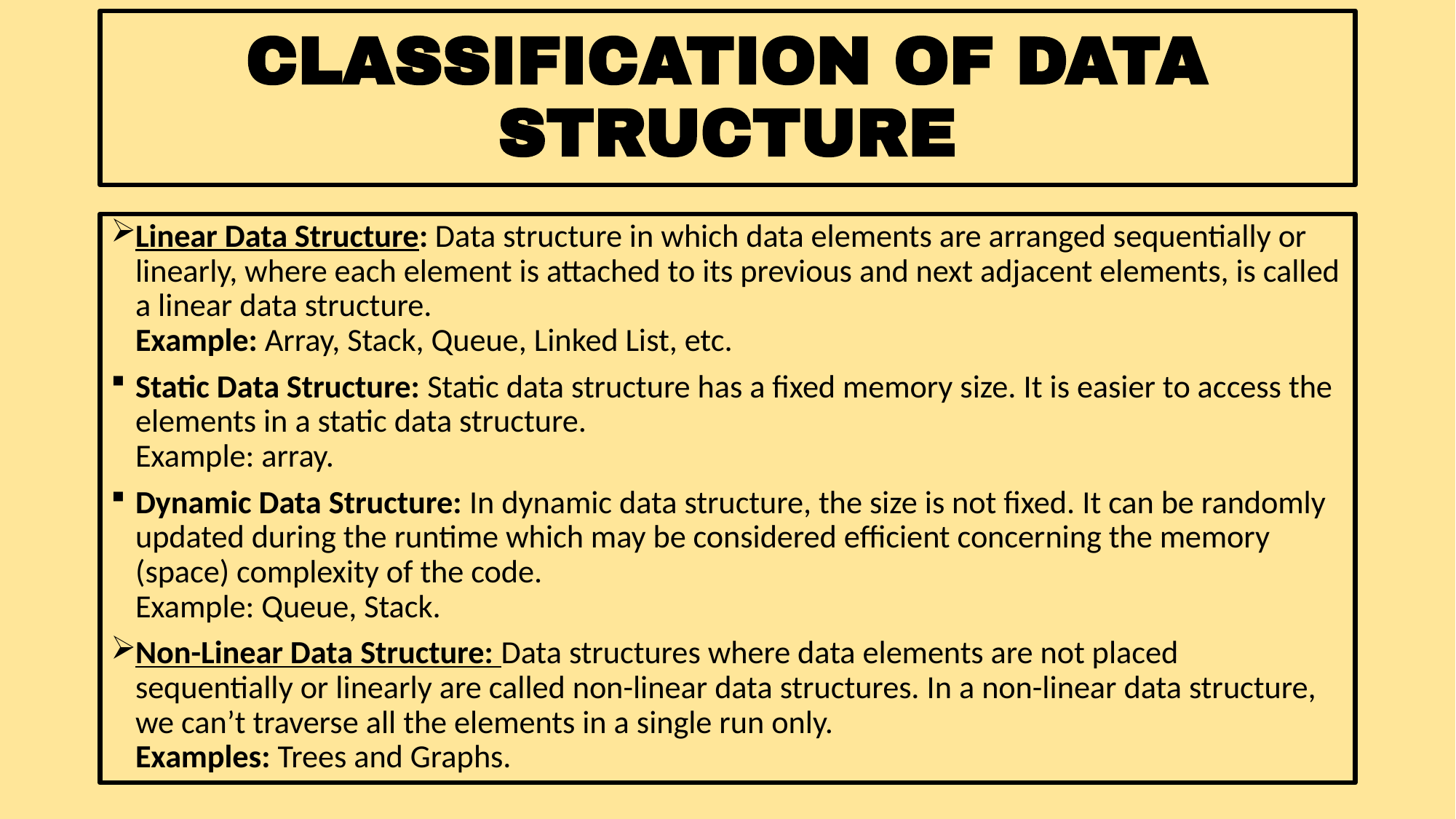

# CLASSIFICATION OF DATA STRUCTURE
Linear Data Structure: Data structure in which data elements are arranged sequentially or linearly, where each element is attached to its previous and next adjacent elements, is called a linear data structure. 
Example: Array, Stack, Queue, Linked List, etc.
Static Data Structure: Static data structure has a fixed memory size. It is easier to access the elements in a static data structure. 
Example: array.
Dynamic Data Structure: In dynamic data structure, the size is not fixed. It can be randomly updated during the runtime which may be considered efficient concerning the memory (space) complexity of the code. 
Example: Queue, Stack.
Non-Linear Data Structure: Data structures where data elements are not placed sequentially or linearly are called non-linear data structures. In a non-linear data structure, we can’t traverse all the elements in a single run only. 
Examples: Trees and Graphs.